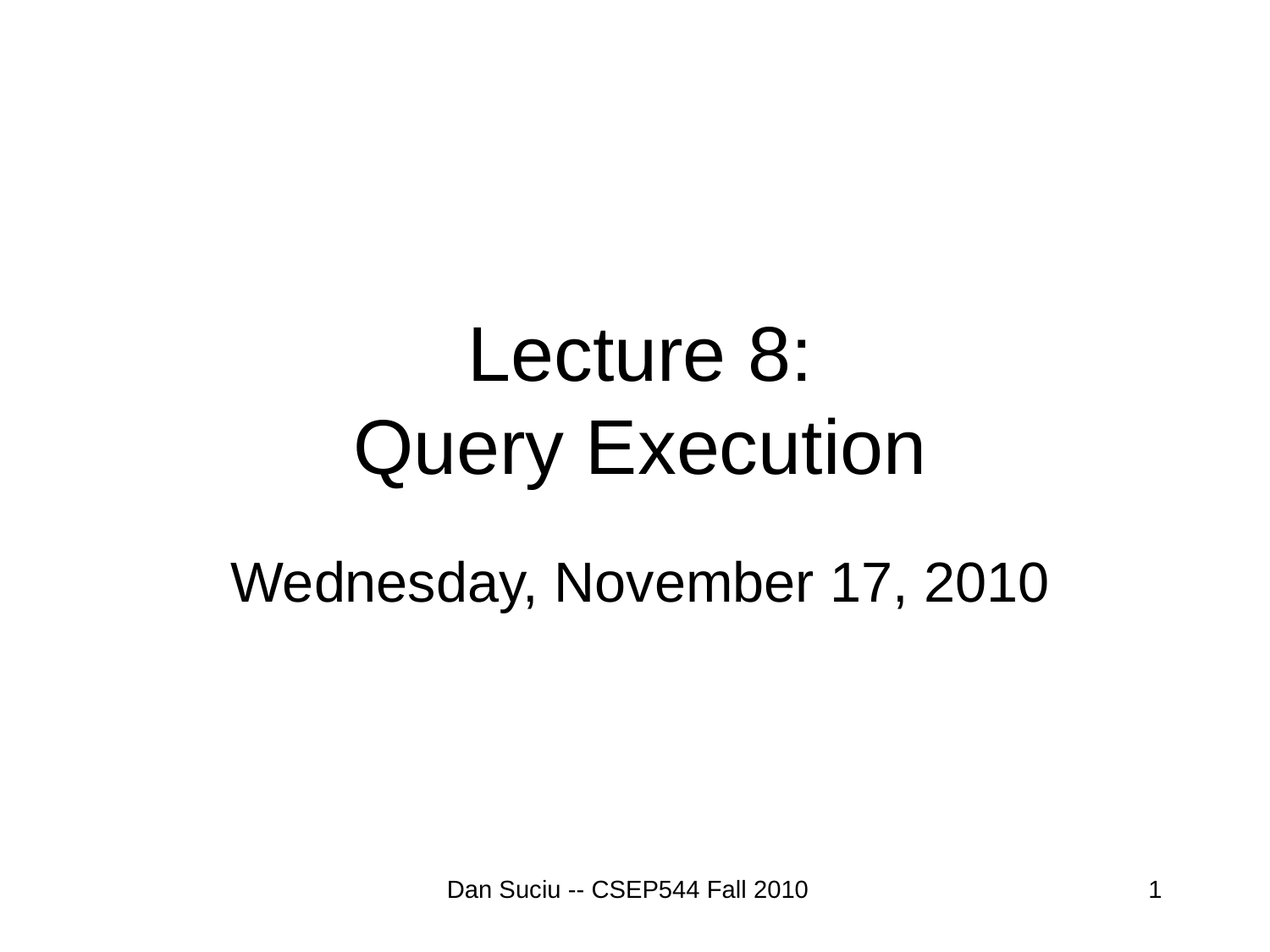

# Lecture 8: Query Execution
Wednesday, November 17, 2010
Dan Suciu -- CSEP544 Fall 2010
1